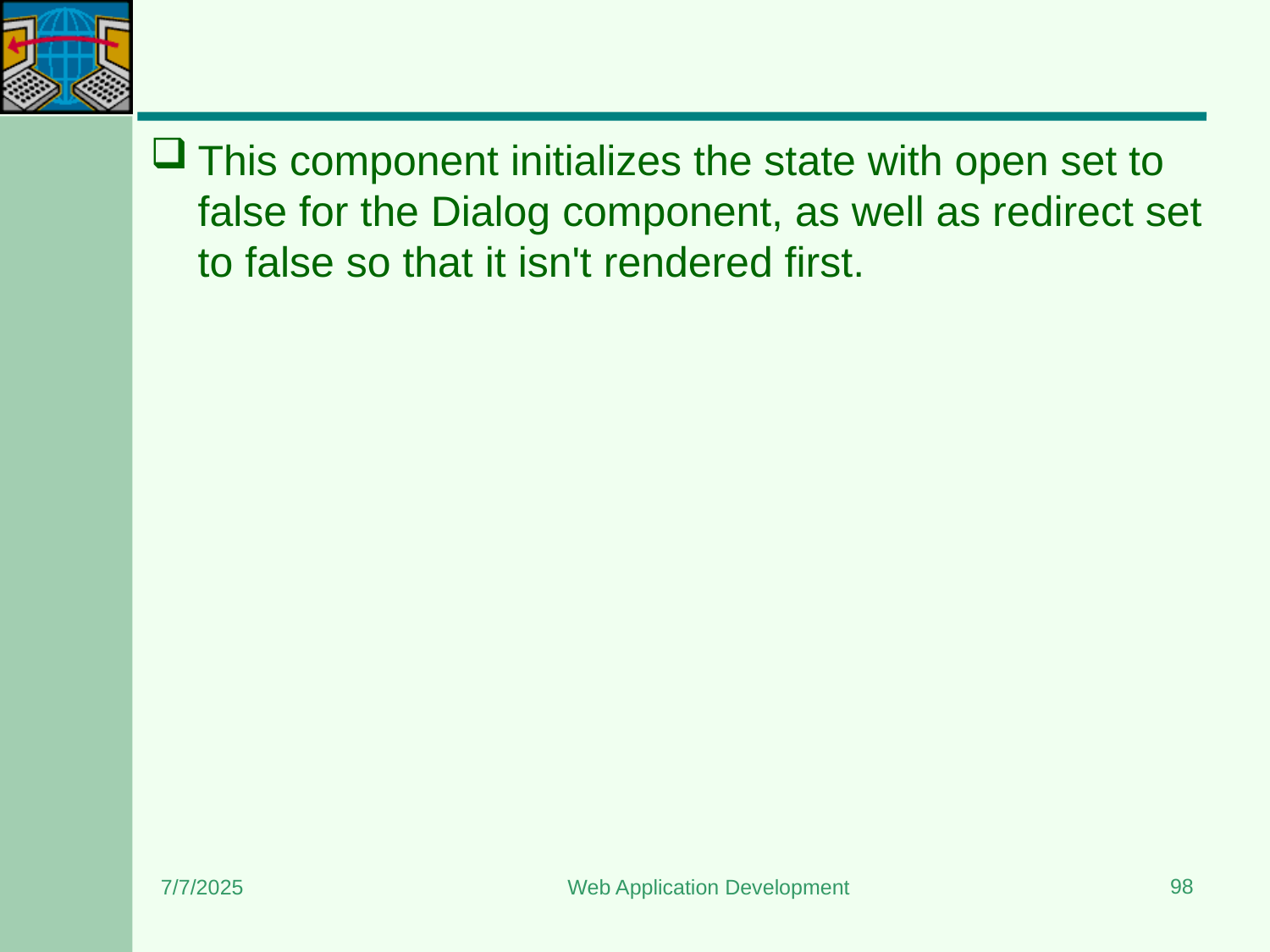

#
This component initializes the state with open set to false for the Dialog component, as well as redirect set to false so that it isn't rendered first.
98
7/7/2025
Web Application Development